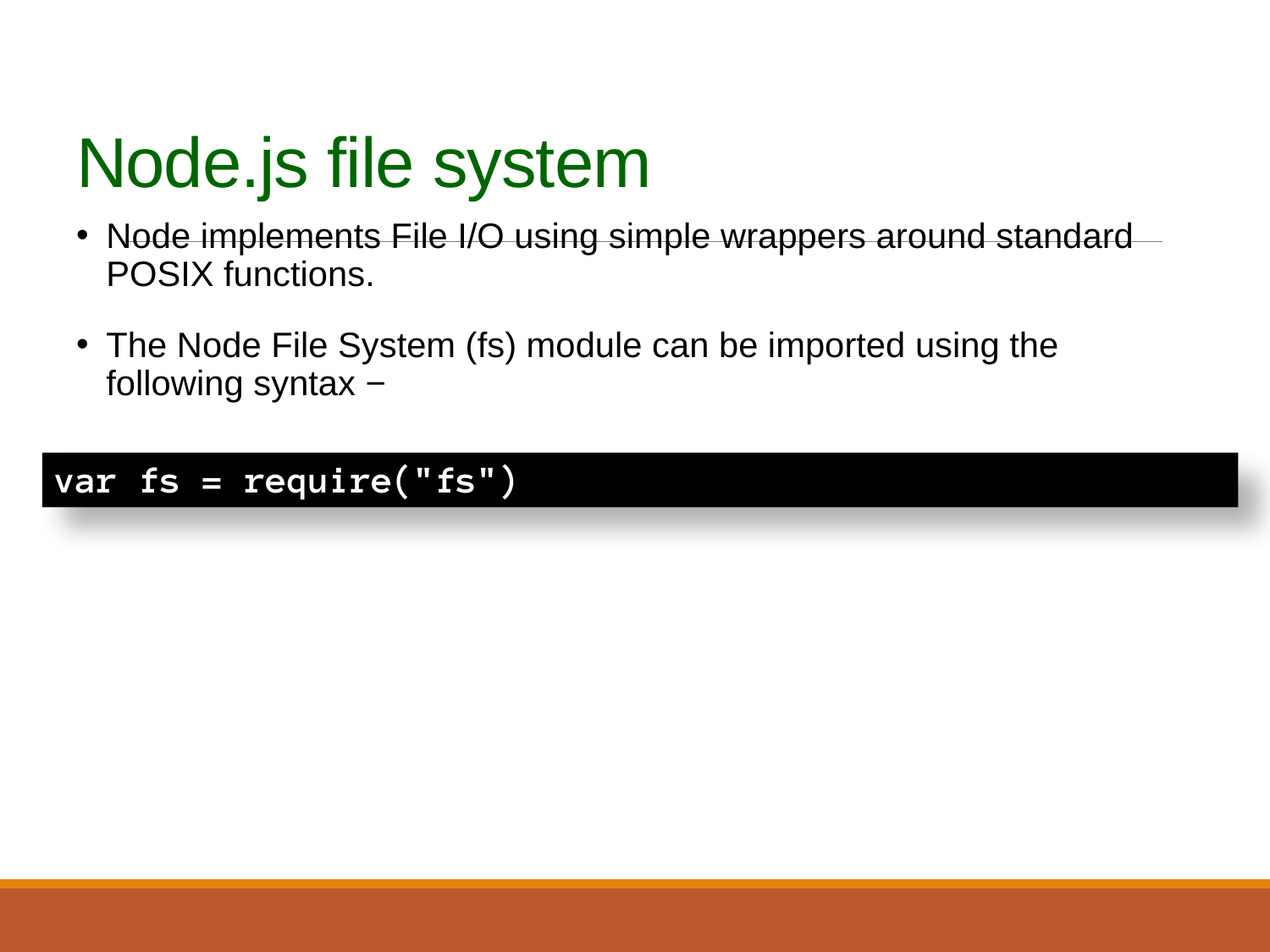

# Node.js file system
Node implements File I/O using simple wrappers around standard POSIX functions.

The Node File System (fs) module can be imported using the following syntax −
var fs = require("fs")